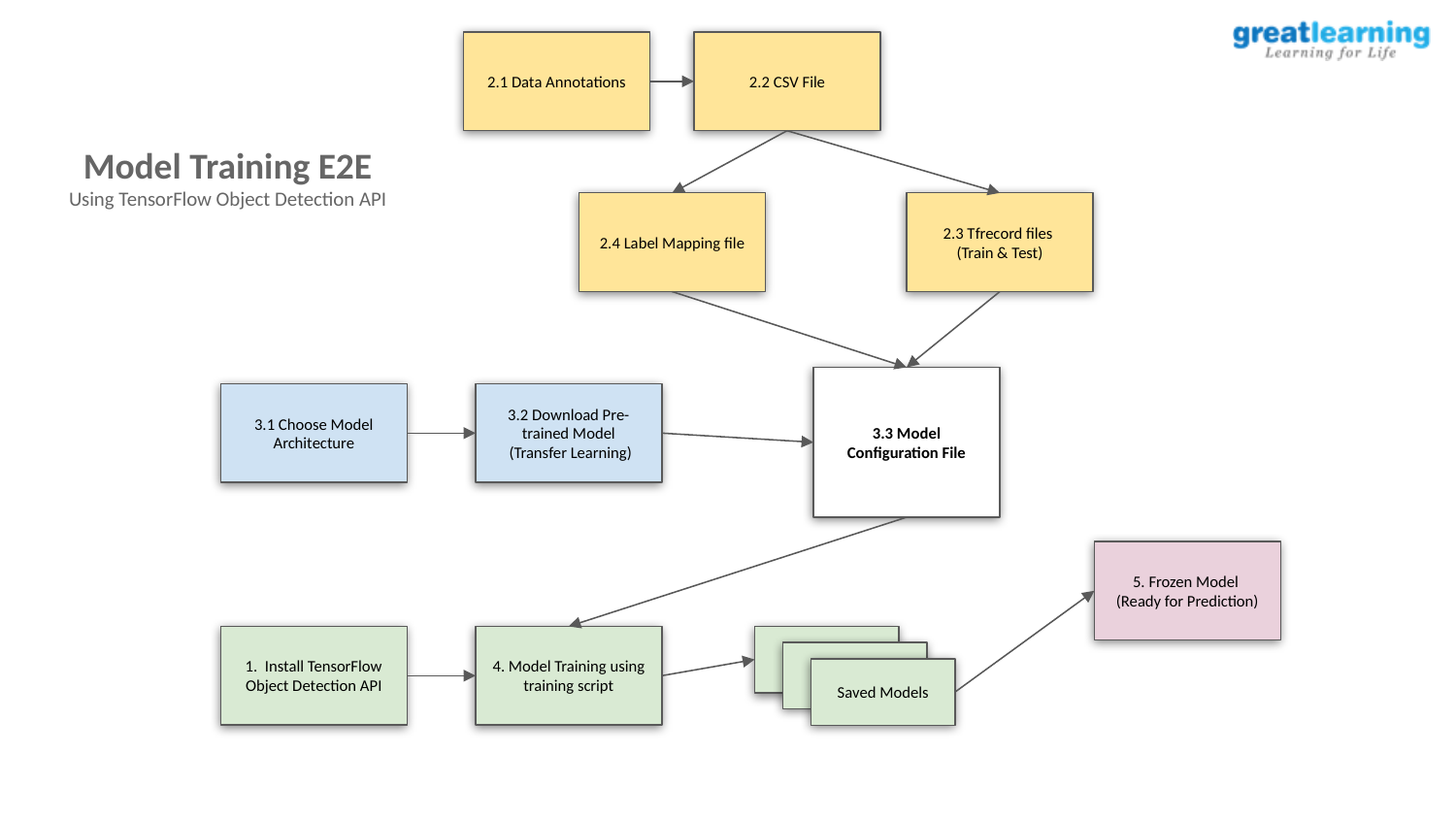

2.1 Data Annotations
2.2 CSV File
Model Training E2E
Using TensorFlow Object Detection API
2.4 Label Mapping file
2.3 Tfrecord files
(Train & Test)
3.3 Model Configuration File
3.1 Choose Model Architecture
3.2 Download Pre-trained Model
 (Transfer Learning)
5. Frozen Model
(Ready for Prediction)
1.  Install TensorFlow Object Detection API
4. Model Training using training script
Saved Model
Saved Model
Saved Models